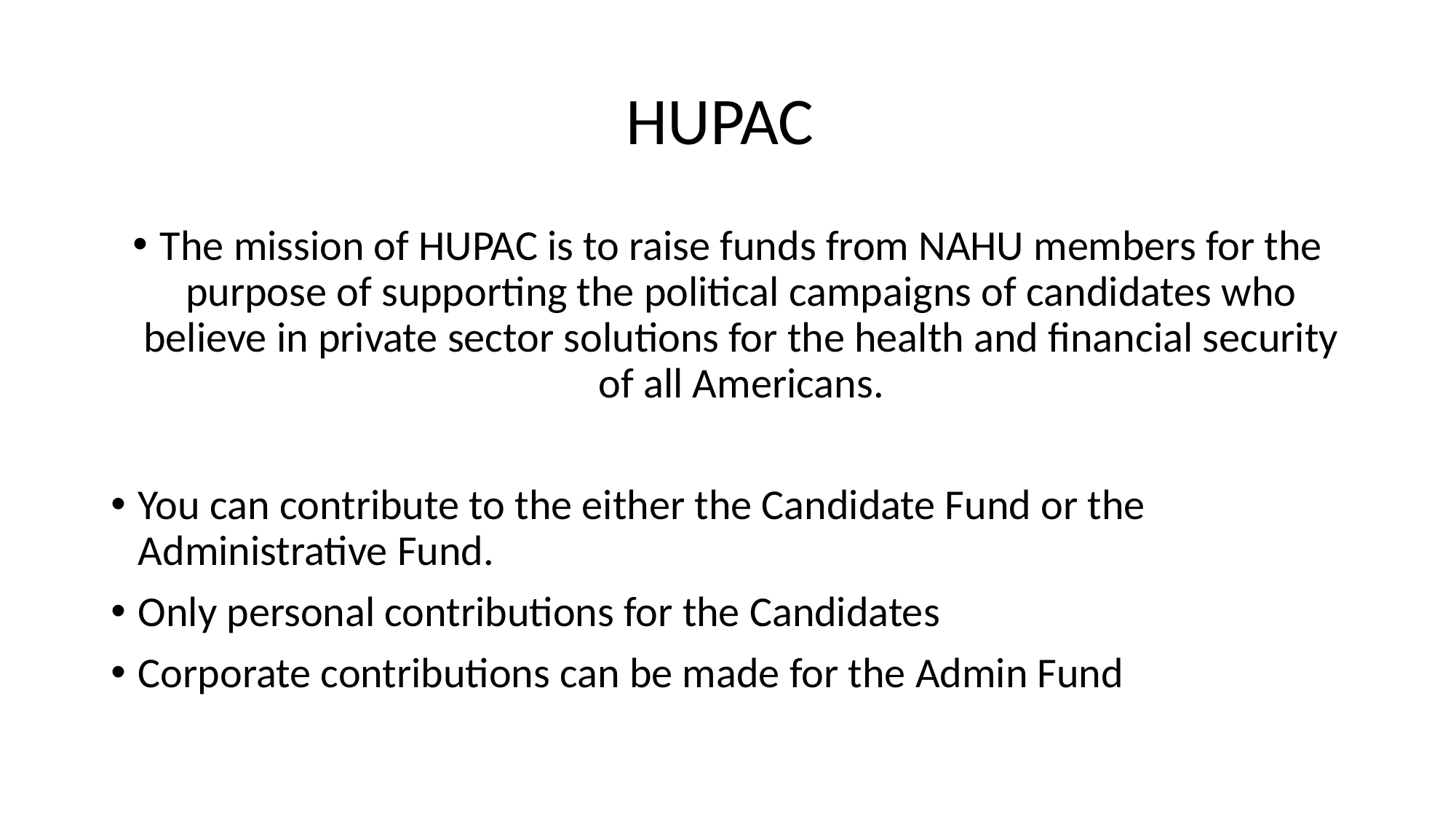

# HUPAC
The mission of HUPAC is to raise funds from NAHU members for the purpose of supporting the political campaigns of candidates who believe in private sector solutions for the health and financial security of all Americans.

You can contribute to the either the Candidate Fund or the Administrative Fund.
Only personal contributions for the Candidates
Corporate contributions can be made for the Admin Fund